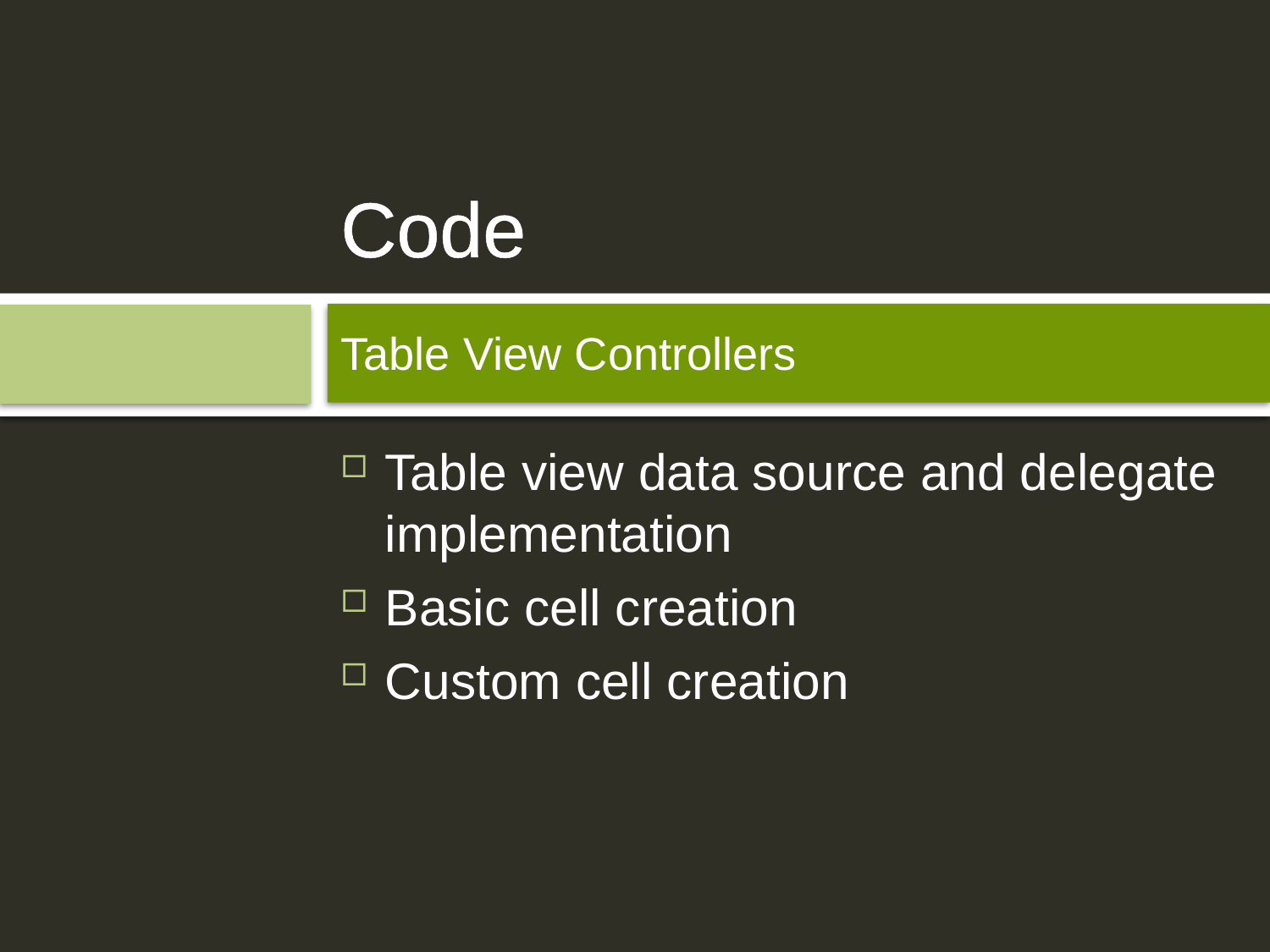

# Code
Table View Controllers
Table view data source and delegate implementation
Basic cell creation
Custom cell creation